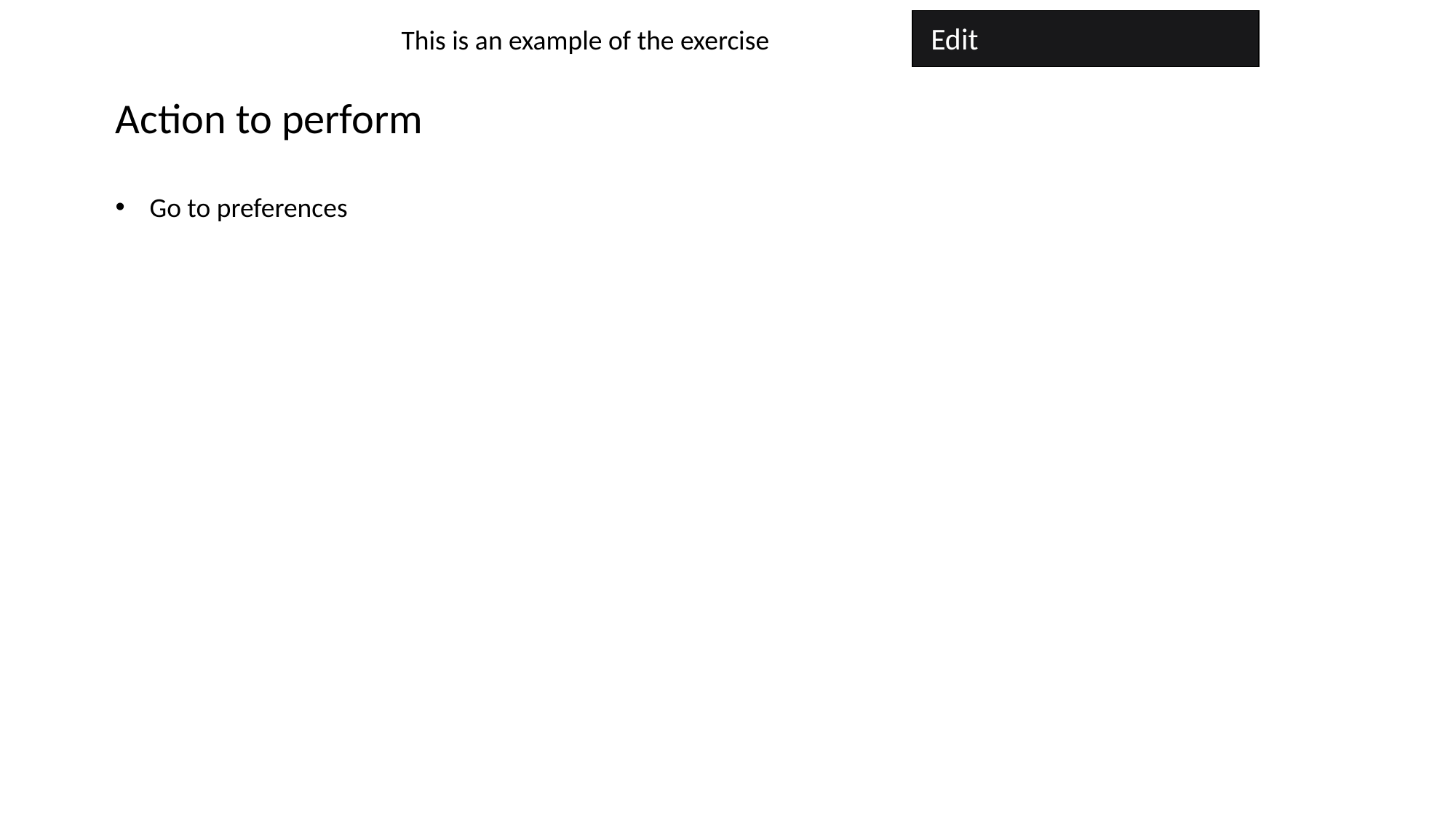

This is an example of the exercise
Edit
Action to perform

Go to preferences